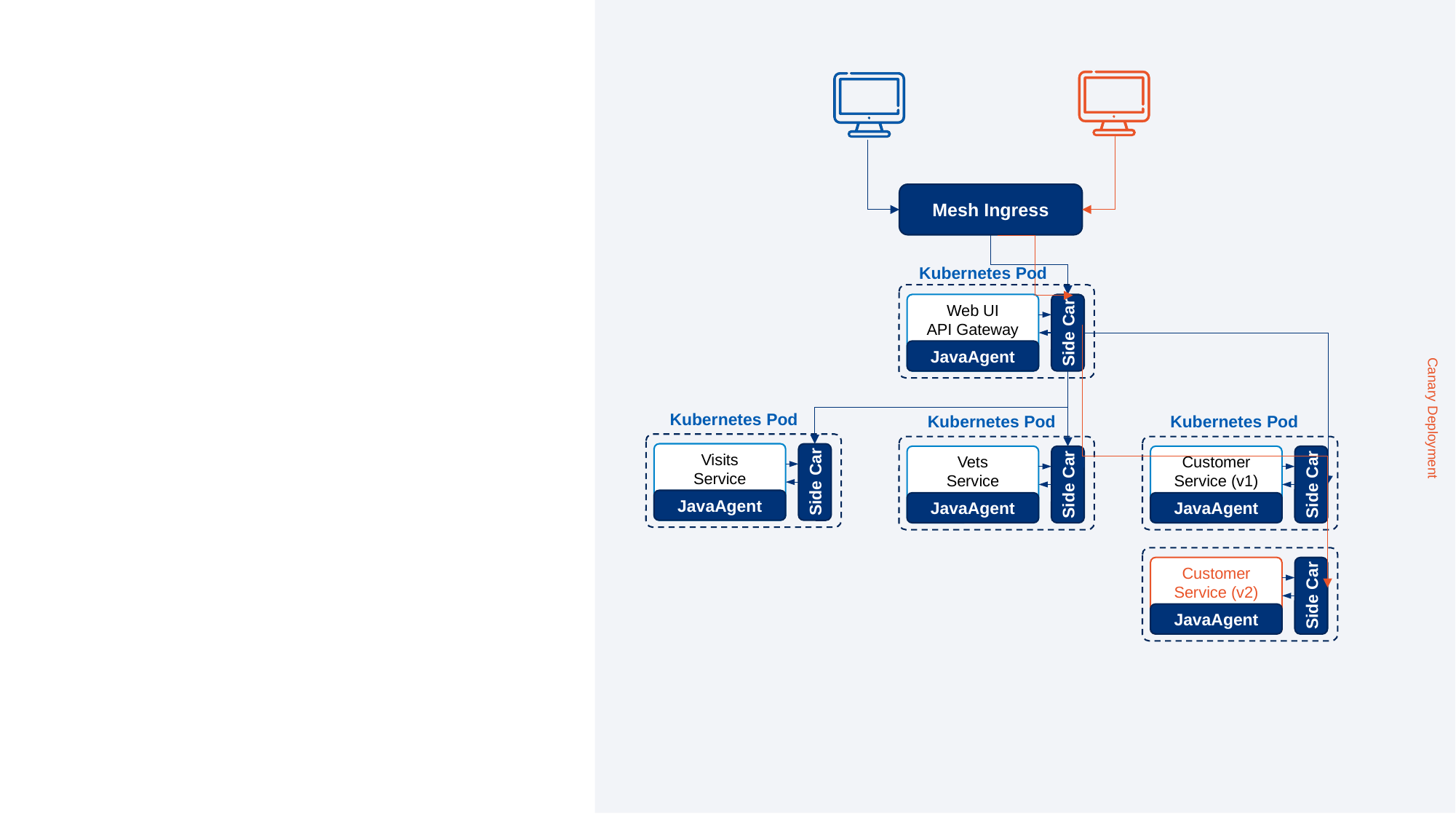

Mesh Ingress
Kubernetes Pod

Web UI
API Gateway
Side Car
JavaAgent

Kubernetes Pod
Kubernetes Pod
Kubernetes Pod

Visits
Service
Side Car
JavaAgent

Vets
Service
Side Car
JavaAgent

Customer
Service (v1)
Side Car
JavaAgent

Customer
Service (v2)
Side Car
JavaAgent
Canary Deployment